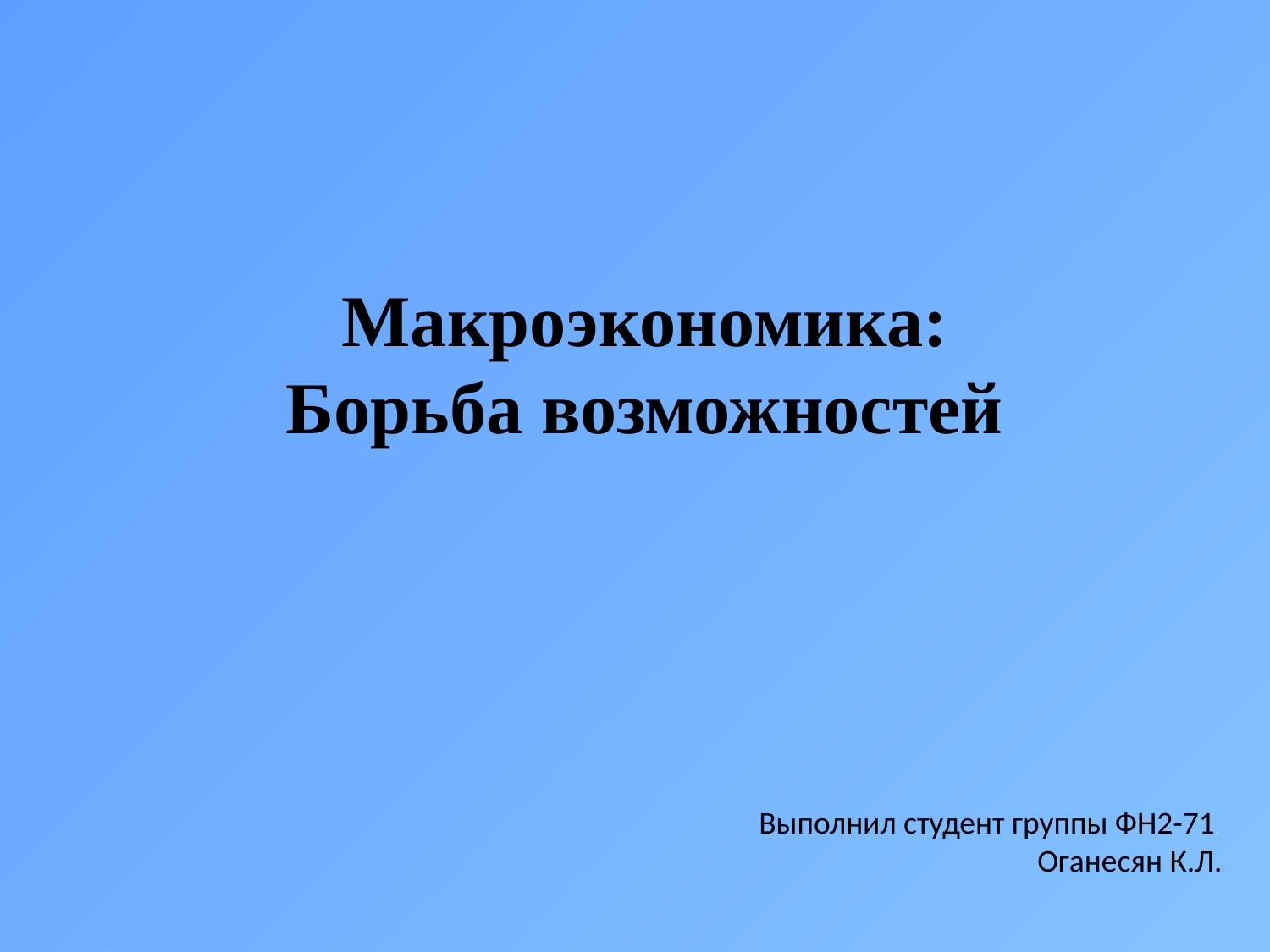

# Макроэкономика: Борьба возможностей
Выполнил студент группы ФН2-71
Оганесян К.Л.